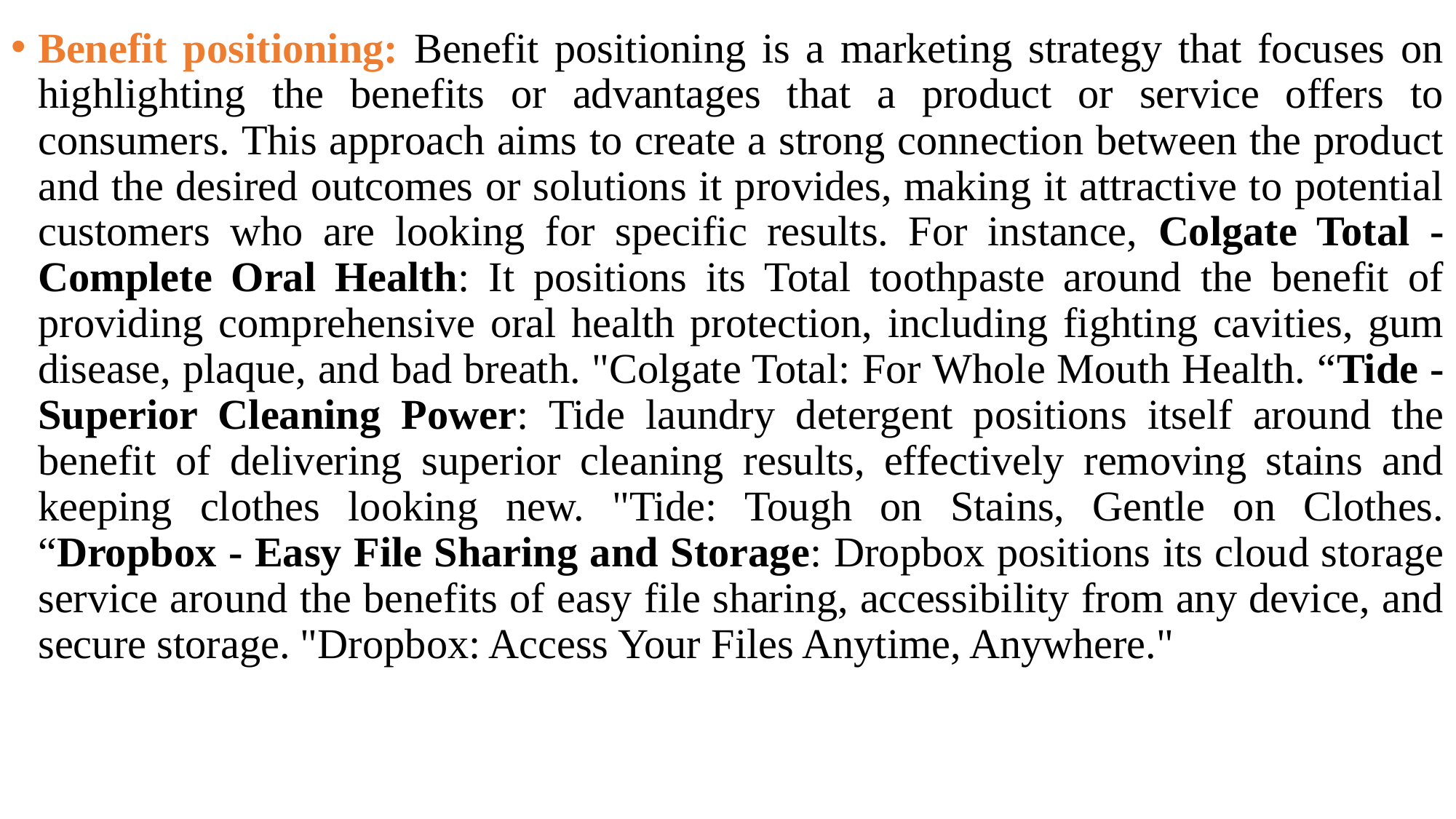

Benefit positioning: Benefit positioning is a marketing strategy that focuses on highlighting the benefits or advantages that a product or service offers to consumers. This approach aims to create a strong connection between the product and the desired outcomes or solutions it provides, making it attractive to potential customers who are looking for specific results. For instance, Colgate Total - Complete Oral Health: It positions its Total toothpaste around the benefit of providing comprehensive oral health protection, including fighting cavities, gum disease, plaque, and bad breath. "Colgate Total: For Whole Mouth Health. “Tide - Superior Cleaning Power: Tide laundry detergent positions itself around the benefit of delivering superior cleaning results, effectively removing stains and keeping clothes looking new. "Tide: Tough on Stains, Gentle on Clothes. “Dropbox - Easy File Sharing and Storage: Dropbox positions its cloud storage service around the benefits of easy file sharing, accessibility from any device, and secure storage. "Dropbox: Access Your Files Anytime, Anywhere."